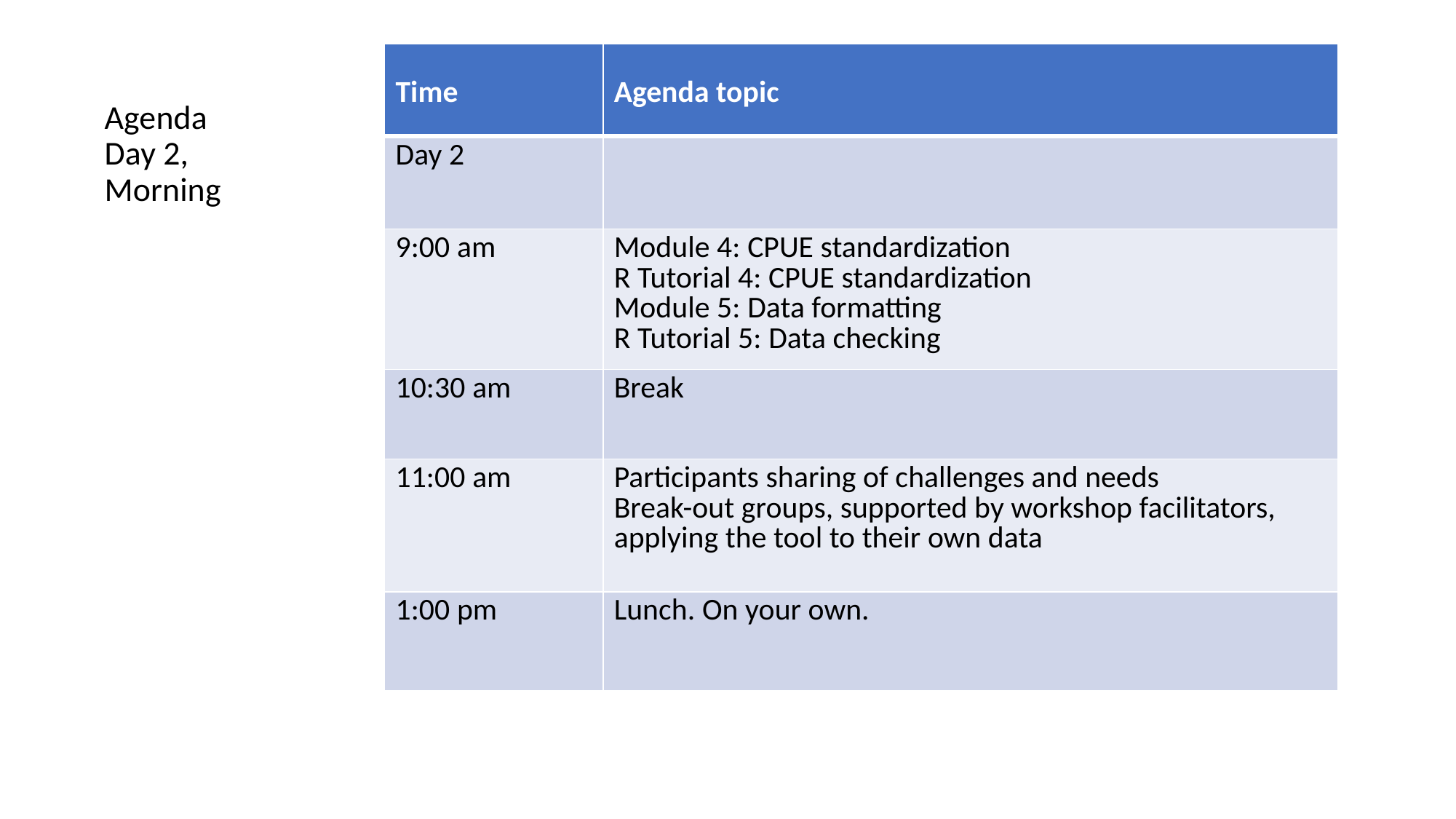

| Time | Agenda topic |
| --- | --- |
| Day 2 |  |
| 9:00 am | Module 4: CPUE standardization R Tutorial 4: CPUE standardization Module 5: Data formatting R Tutorial 5: Data checking |
| 10:30 am | Break |
| 11:00 am | Participants sharing of challenges and needs Break-out groups, supported by workshop facilitators, applying the tool to their own data |
| 1:00 pm | Lunch. On your own. |
# Agenda Day 2, Morning